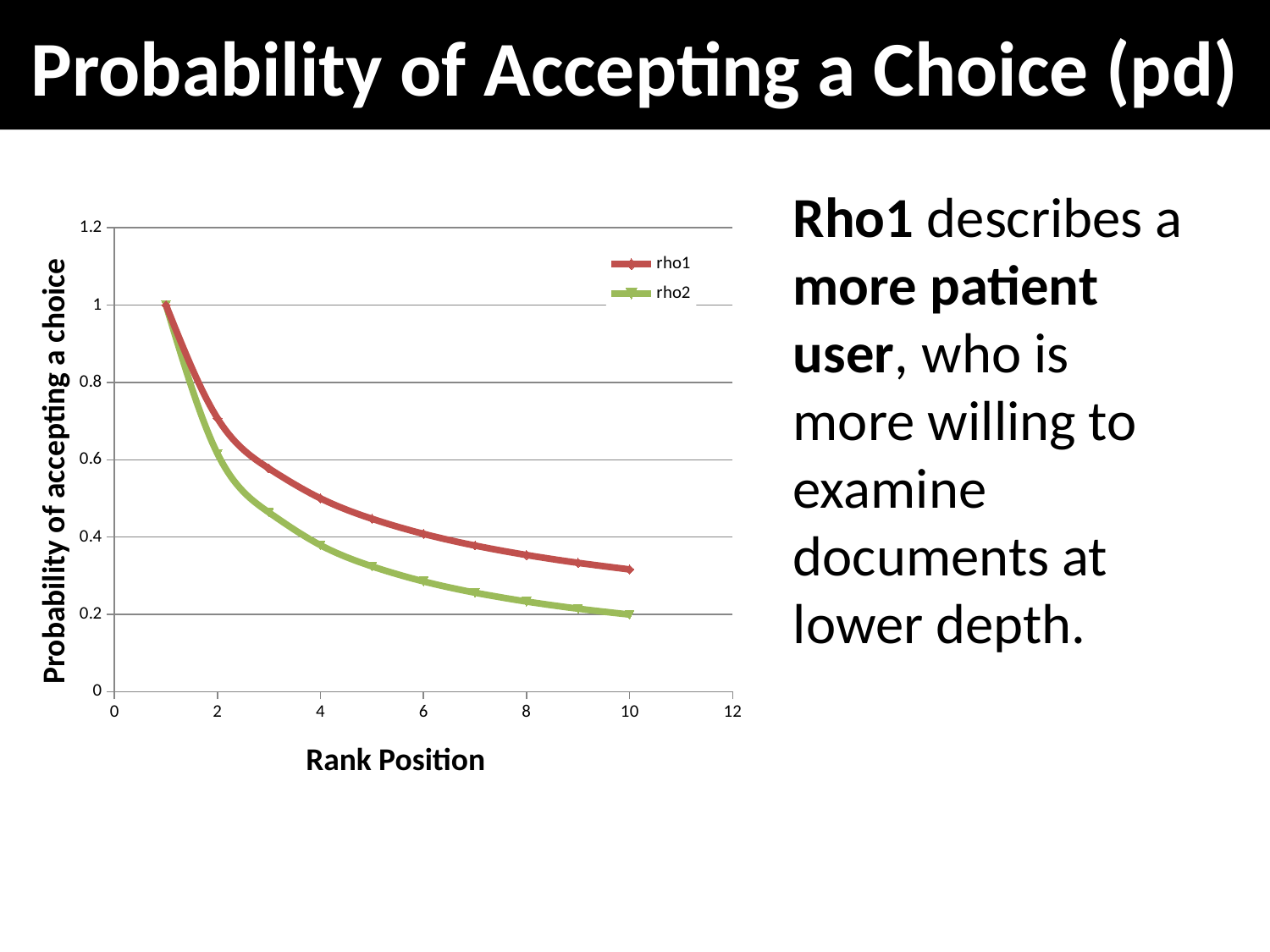

# Probability of Accepting a Choice (pd)
Rho1 describes a more patient user, who is more willing to examine documents at lower depth.

### Chart

| Category |  |  |
|---|---|---|
Probability of accepting a choice
Rank Position